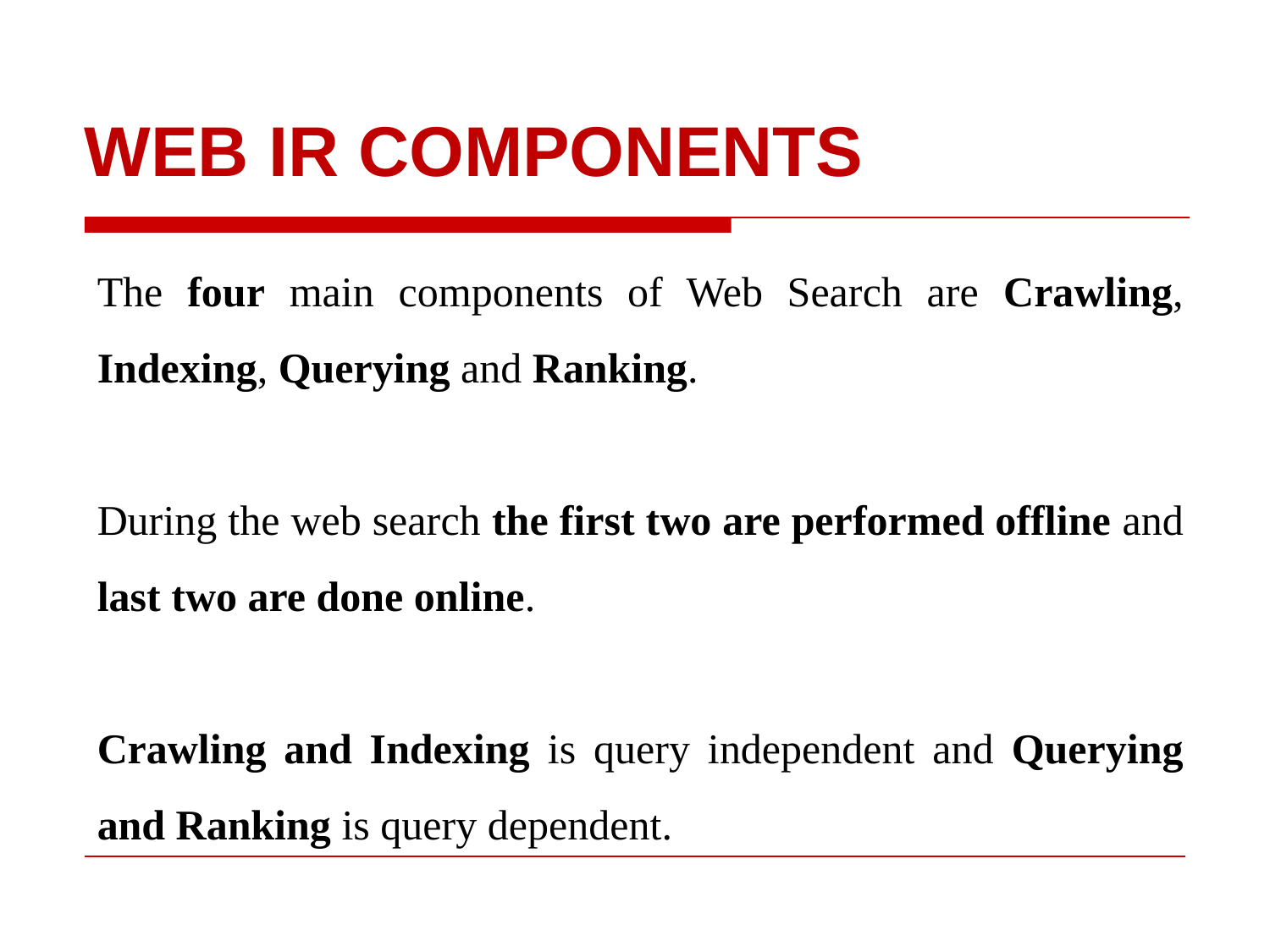

# WEB IR COMPONENTS
The four main components of Web Search are Crawling, Indexing, Querying and Ranking.

During the web search the first two are performed offline and last two are done online.

Crawling and Indexing is query independent and Querying and Ranking is query dependent.